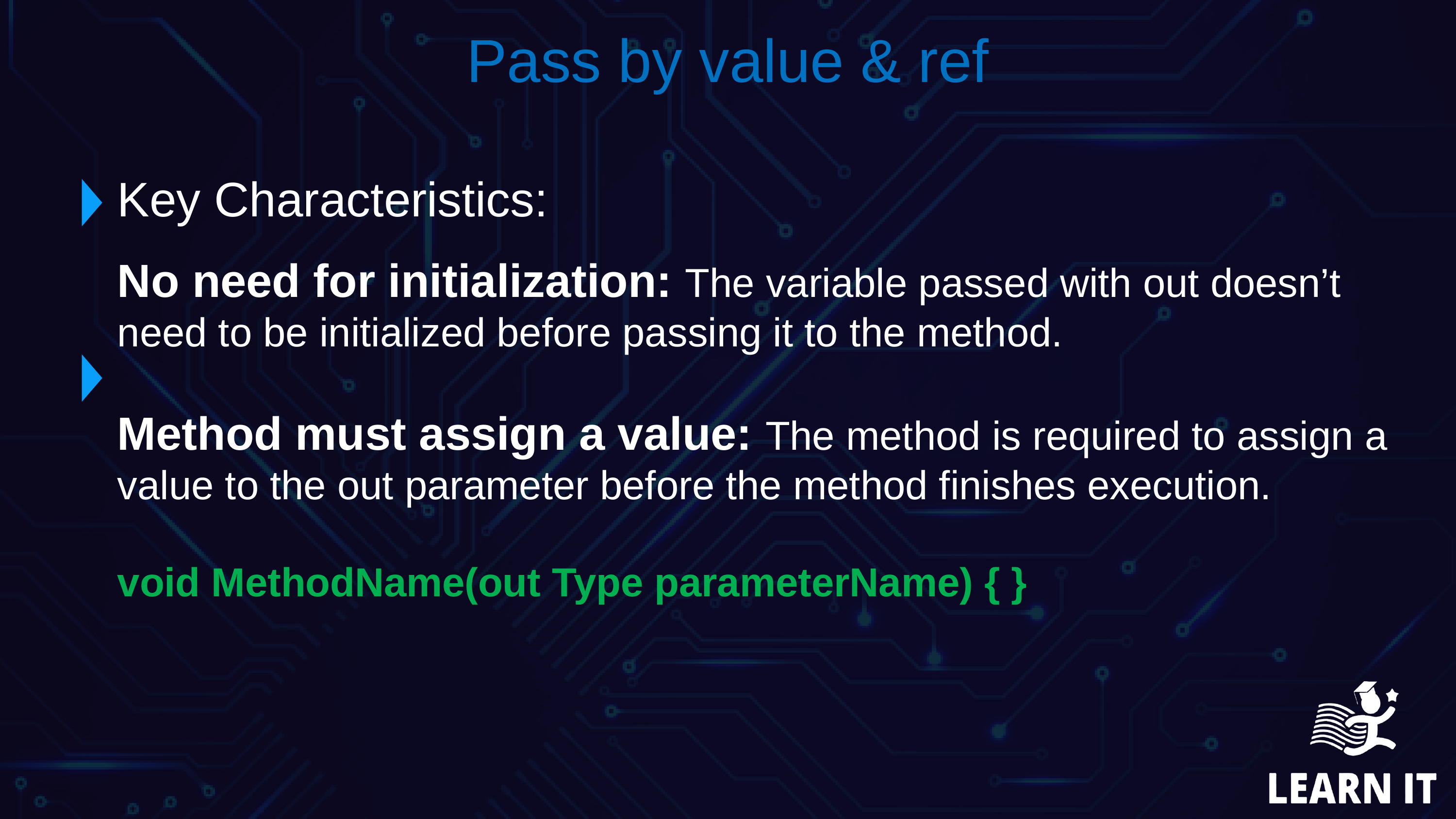

Pass by value & ref
Key Characteristics:

No need for initialization: The variable passed with out doesn’t need to be initialized before passing it to the method.

Method must assign a value: The method is required to assign a value to the out parameter before the method finishes execution.

void MethodName(out Type parameterName) { }